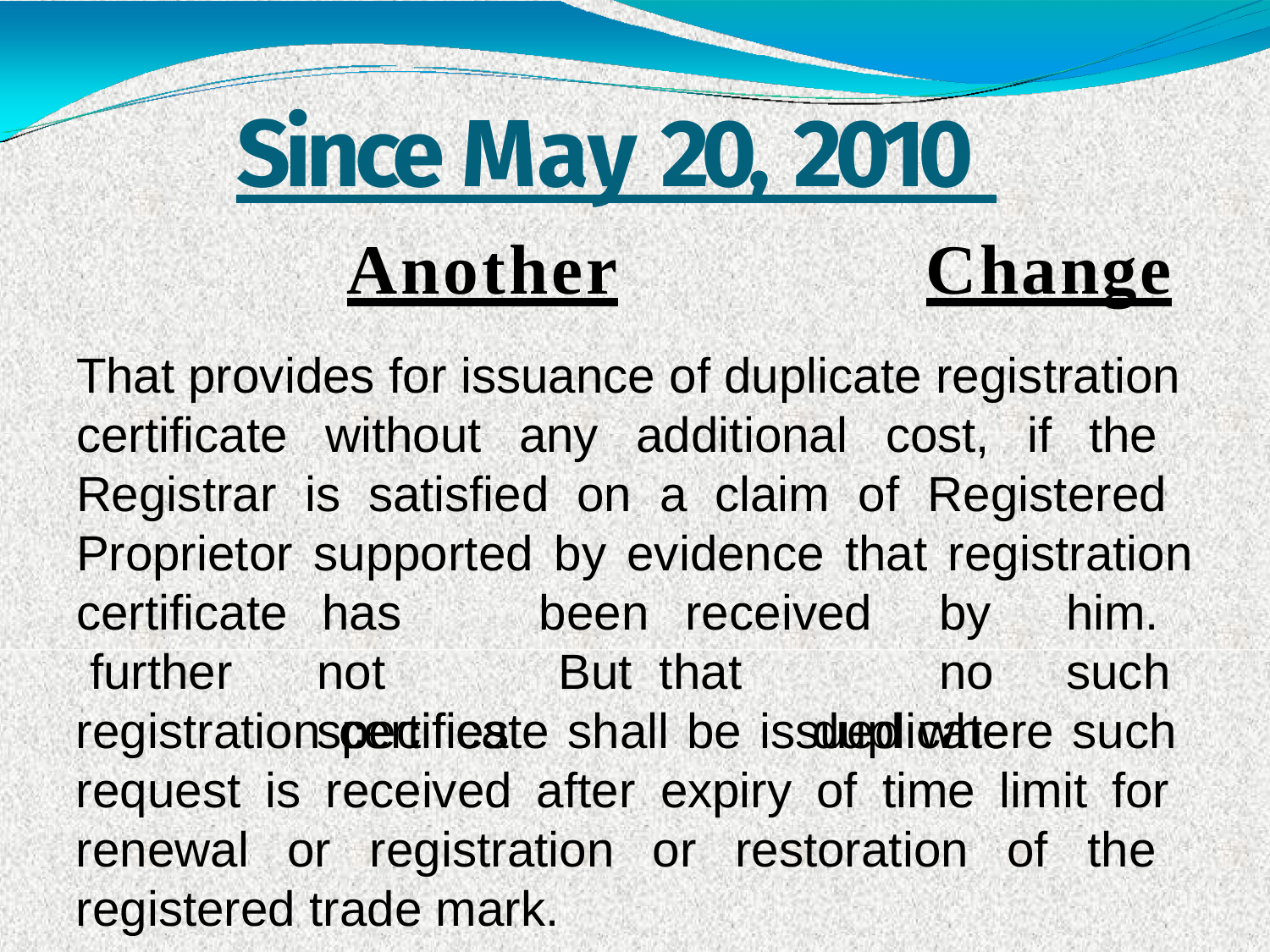

# Since May 20, 2010

Another	Change
That provides for issuance of duplicate registration  certificate without any additional cost, if the  Registrar is satisfied on a claim of Registered  Proprietor supported by evidence that registration
certificate  further
has	not  specifies
been	received	by	him.	But  that		no	such			duplicate
registration certificate shall be issued where such  request is received after expiry of time limit for  renewal or registration or restoration of the  registered trade mark.